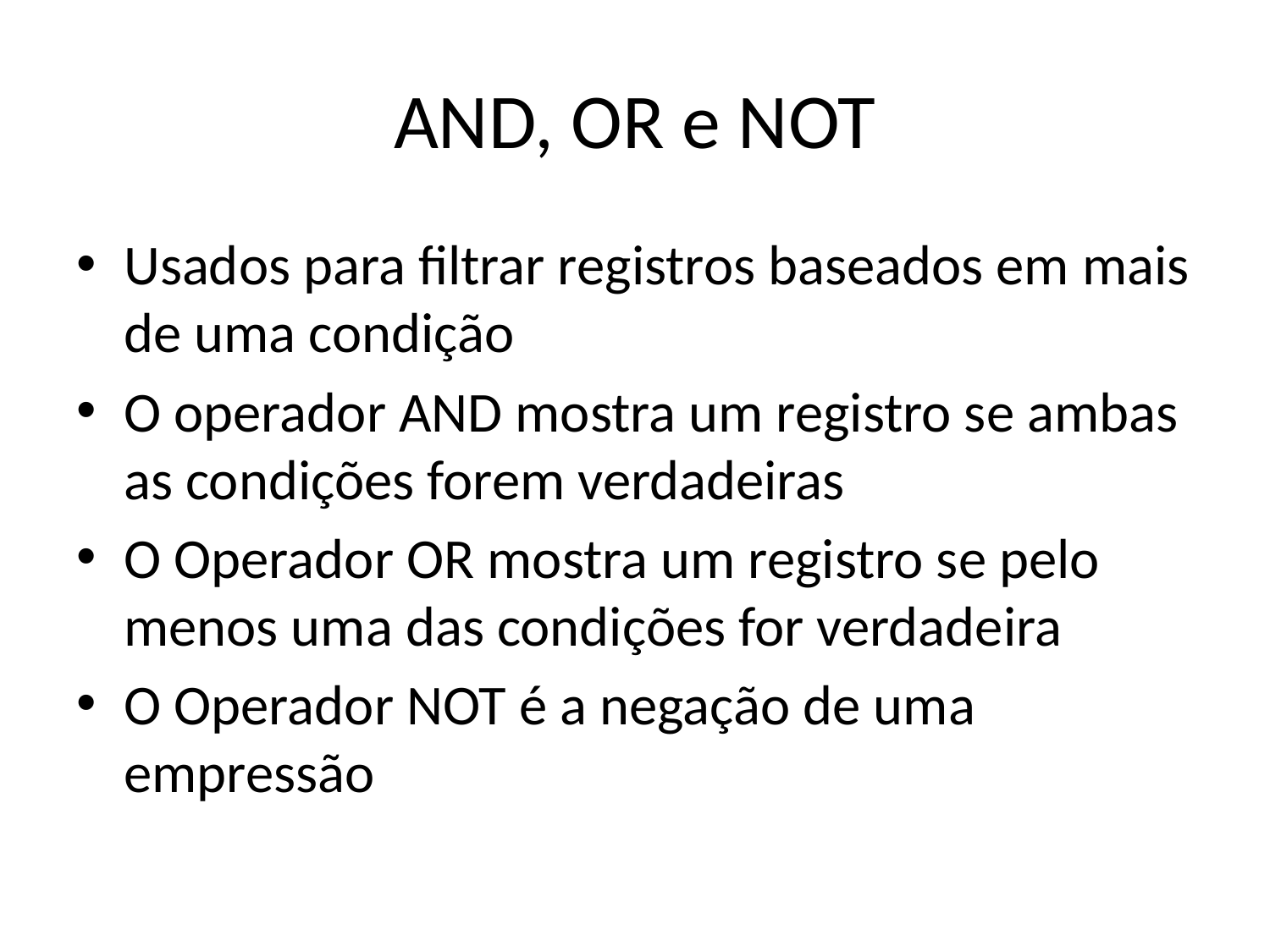

# AND, OR e NOT
Usados para filtrar registros baseados em mais de uma condição
O operador AND mostra um registro se ambas as condições forem verdadeiras
O Operador OR mostra um registro se pelo menos uma das condições for verdadeira
O Operador NOT é a negação de uma empressão